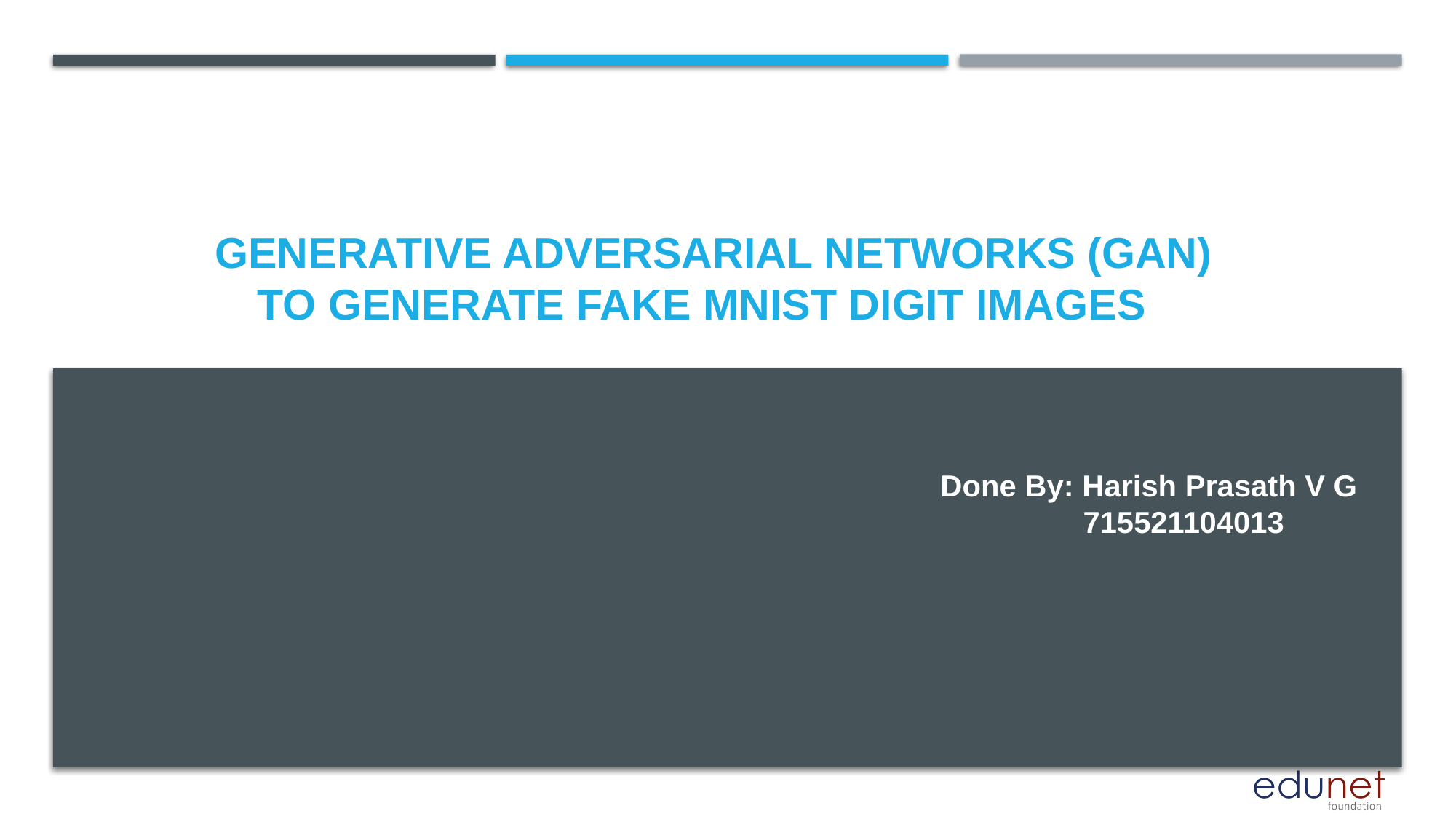

# Generative Adversarial Networks (GAN) to generate fake MNIST digit images
Done By: Harish Prasath V G
	    715521104013